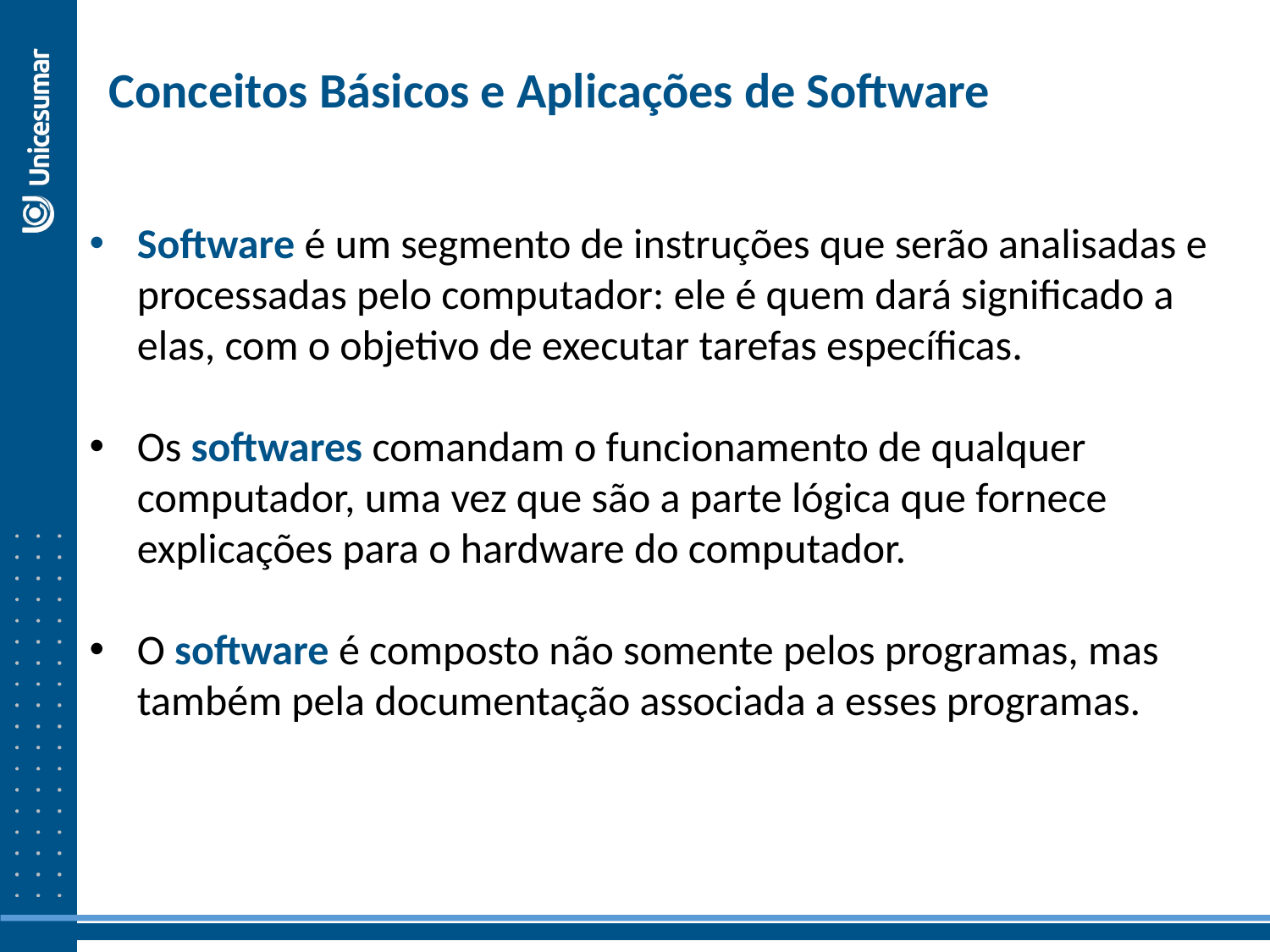

Conceitos Básicos e Aplicações de Software
Software é um segmento de instruções que serão analisadas e processadas pelo computador: ele é quem dará significado a elas, com o objetivo de executar tarefas específicas.

Os softwares comandam o funcionamento de qualquer computador, uma vez que são a parte lógica que fornece explicações para o hardware do computador.

O software é composto não somente pelos programas, mas também pela documentação associada a esses programas.